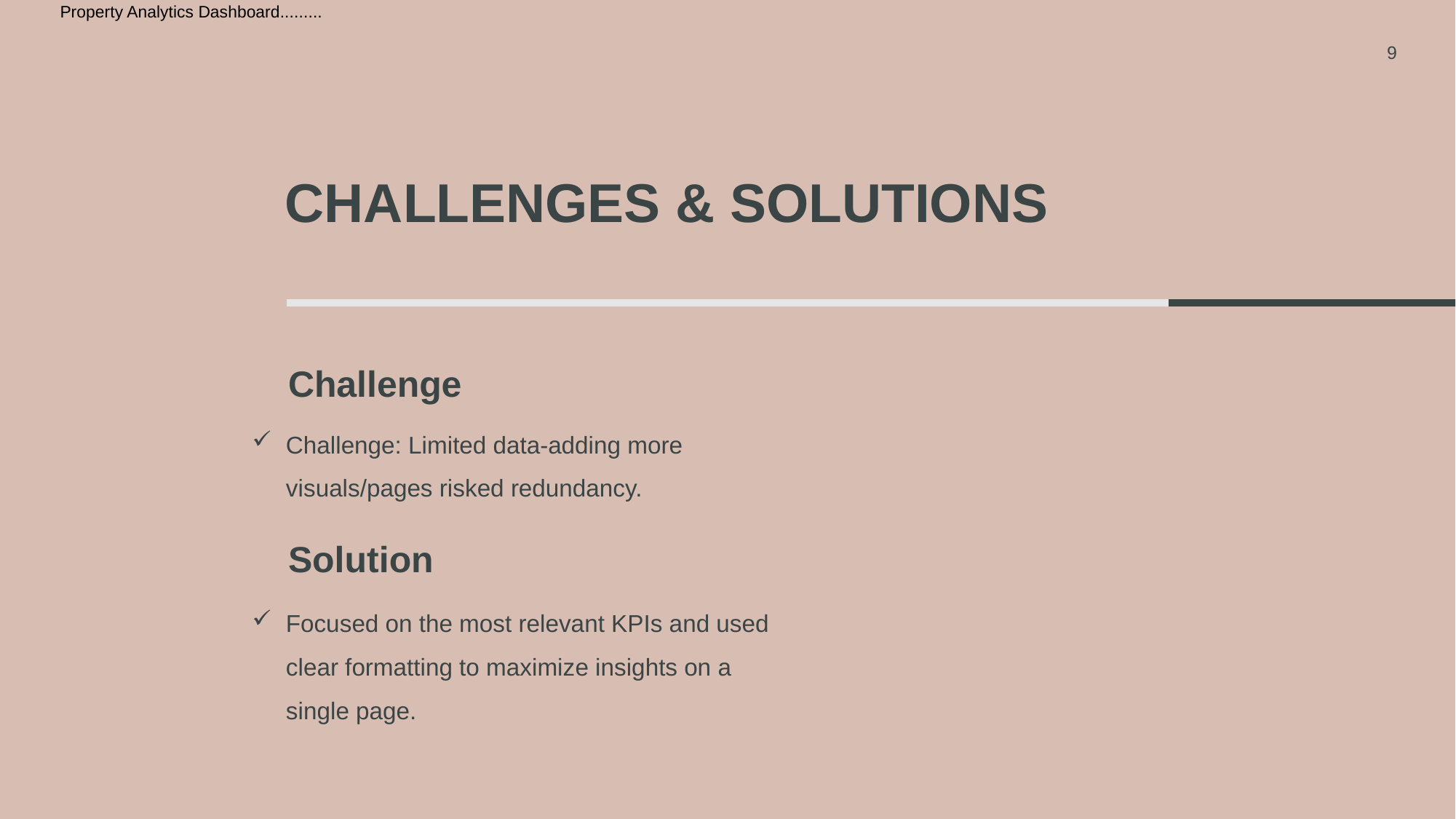

Property Analytics Dashboard.........

9
# Challenges & Solutions

Challenge
Challenge: Limited data-adding more visuals/pages risked redundancy.

Solution
Focused on the most relevant KPIs and used clear formatting to maximize insights on a single page.